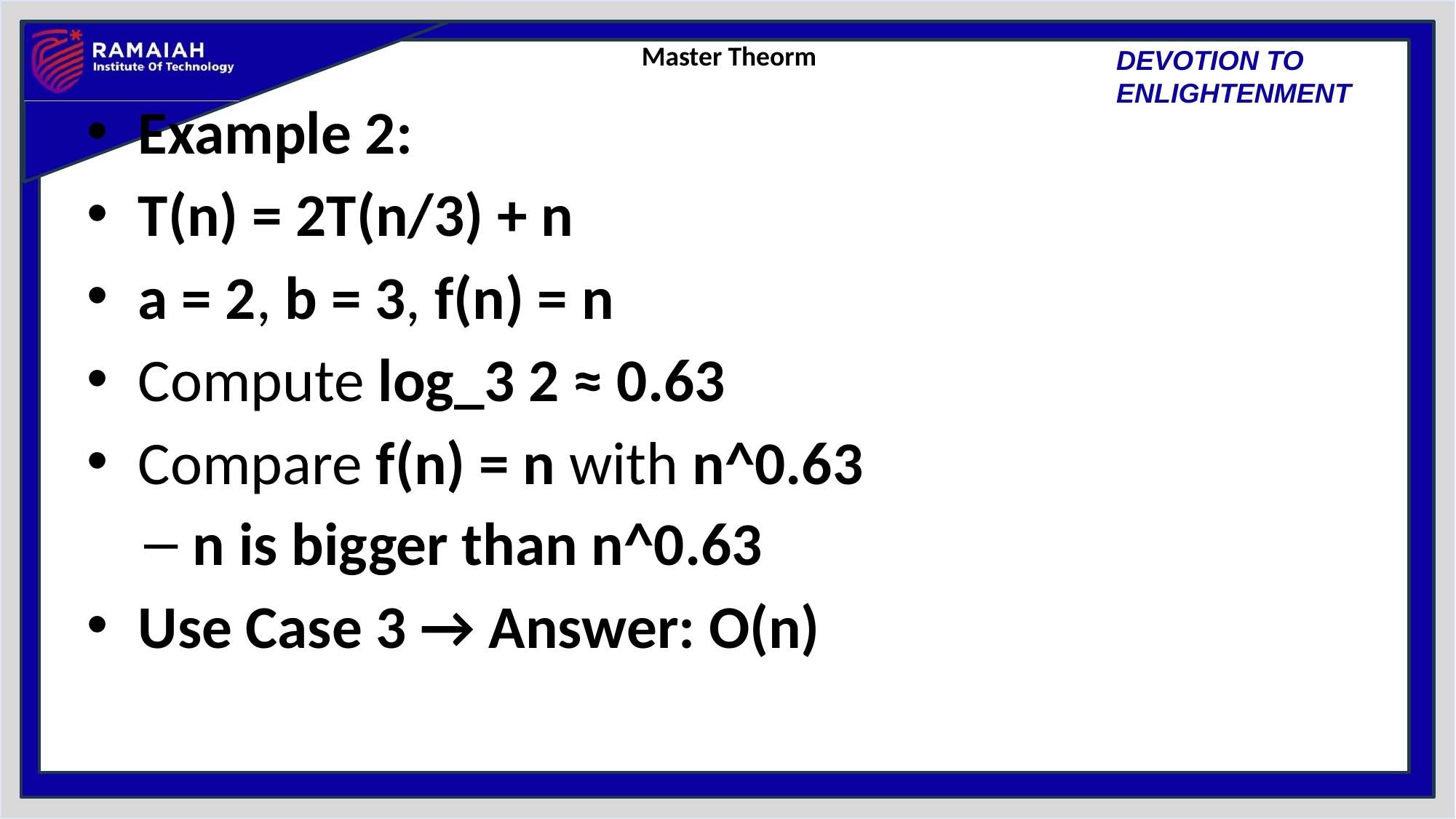

# Master Theorm
Example 2:
T(n) = 2T(n/3) + n
a = 2, b = 3, f(n) = n
Compute log_3 2 ≈ 0.63
Compare f(n) = n with n^0.63
n is bigger than n^0.63
Use Case 3 → Answer: O(n)